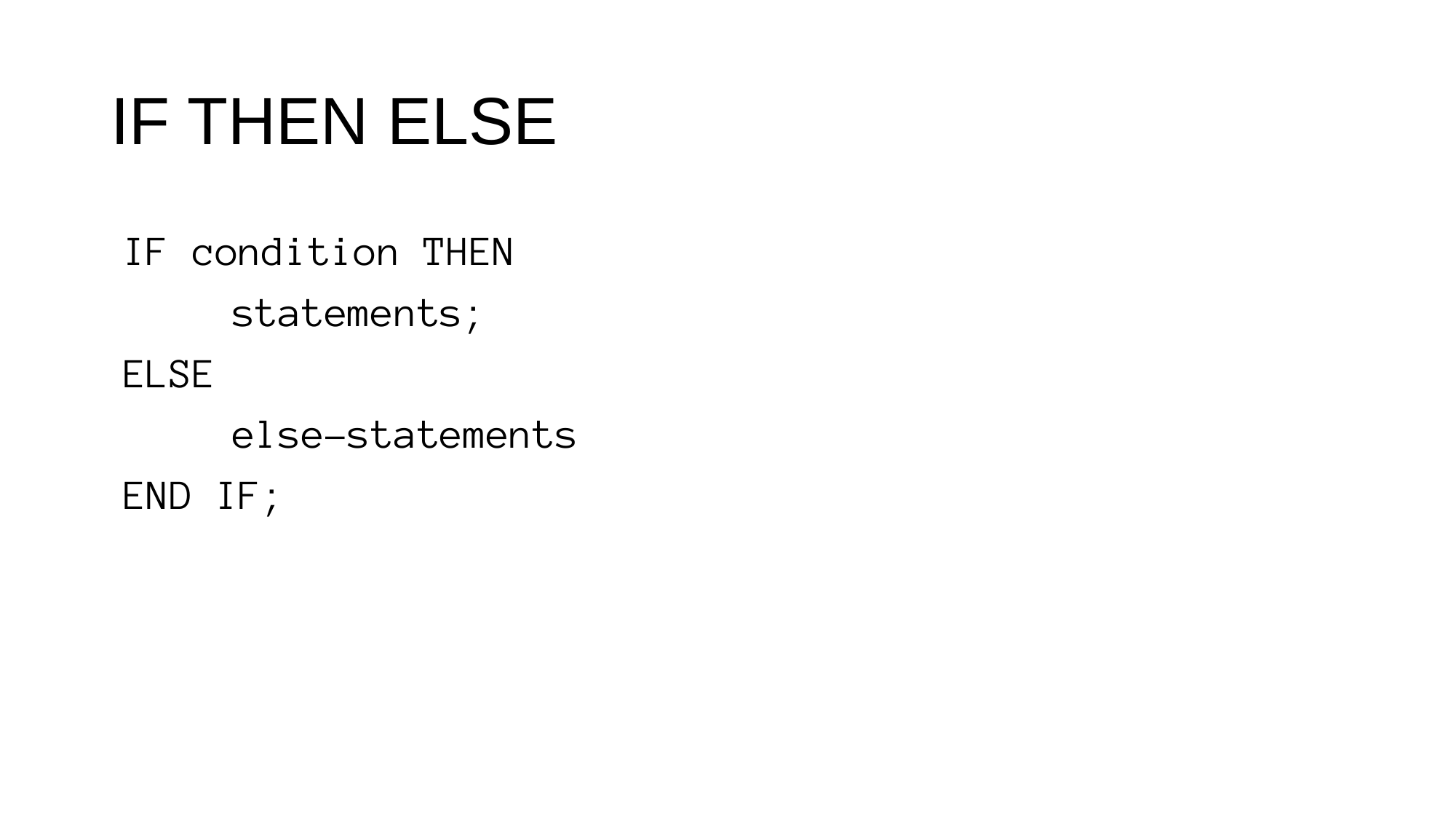

# IF THEN ELSE
IF condition THEN
	statements;
ELSE
	else-statements
END IF;